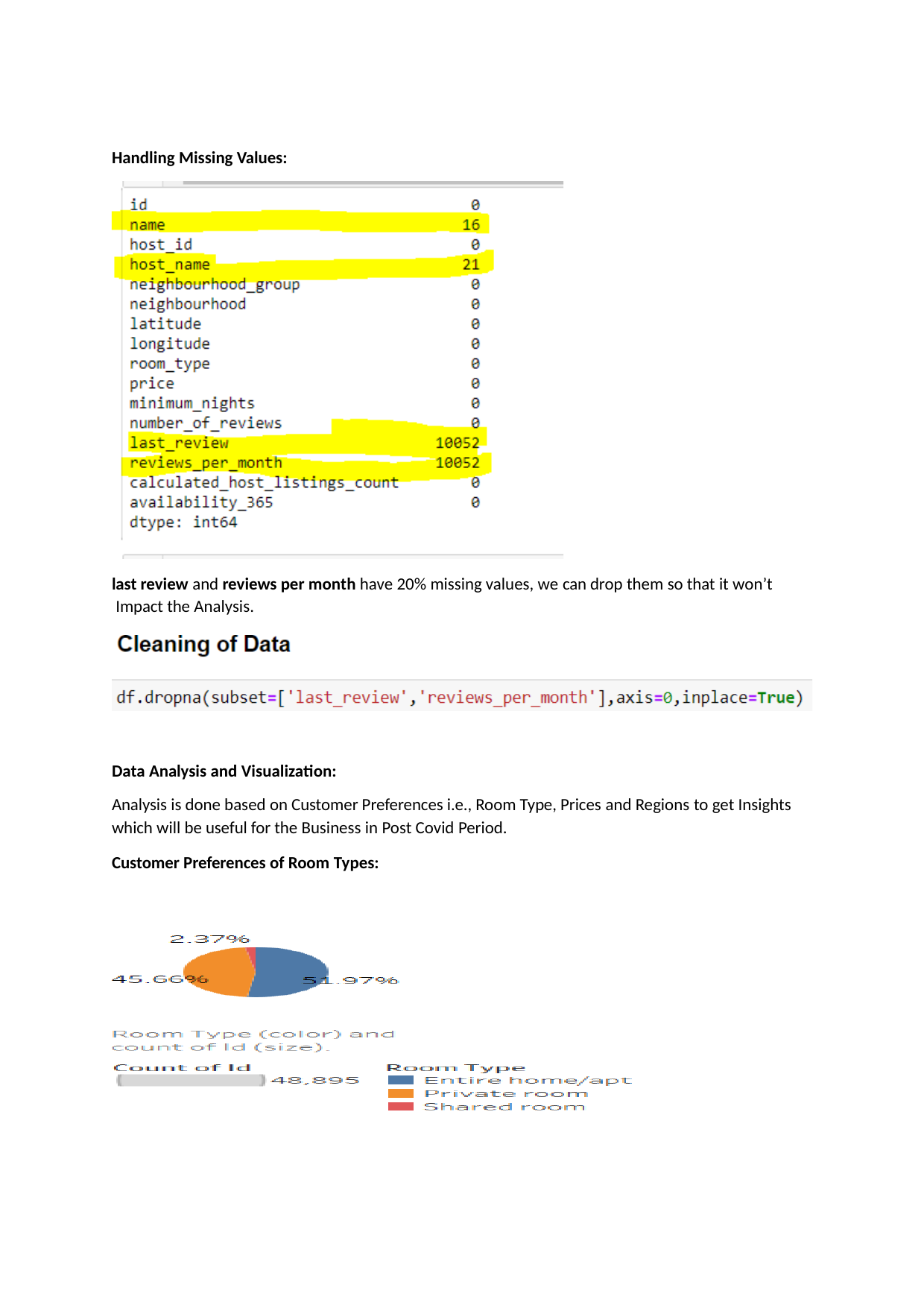

Handling Missing Values:

last review and reviews per month have 20% missing values, we can drop them so that it won’t  Impact the Analysis.

Data Analysis and Visualization:
Analysis is done based on Customer Preferences i.e., Room Type, Prices and Regions to get Insights  which will be useful for the Business in Post Covid Period.
Customer Preferences of Room Types: